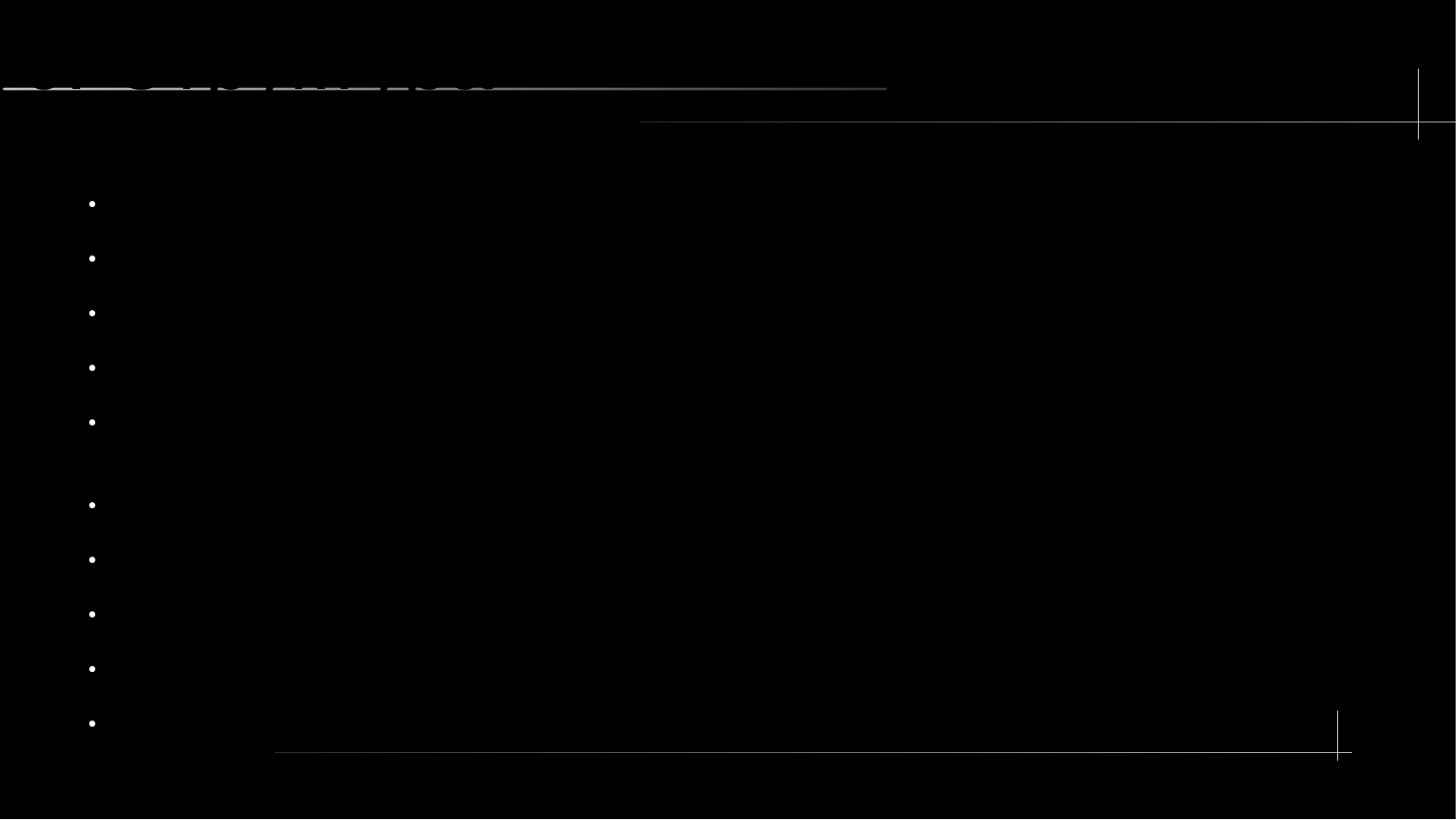

6. Структура
Код, ради удобства, разбит на несколько файлов:
Main.py — главный скрипт. Используется для запуска приложения.
Util.py — разнообразные утилиты, используемые в коде.
Database.py — Управление БД. Вся логика, связанная с хранилищем.
Api.py — API. Здесь находятся классы, представляющие из себя результаты запросов из БД (Пользователи, Песни, Жанры, Альбомы). С объектами работать удобнее :)
Auth.py — Окно авторизации.
Album_window.py — Окно проигрывателя альбомов.
Album_creation.py — Окно создания альбома.
Album_widget.py — Мини-виджет альбома, который отображается в списке.
User_window.py — Окна, связанные с профилем пользователя.